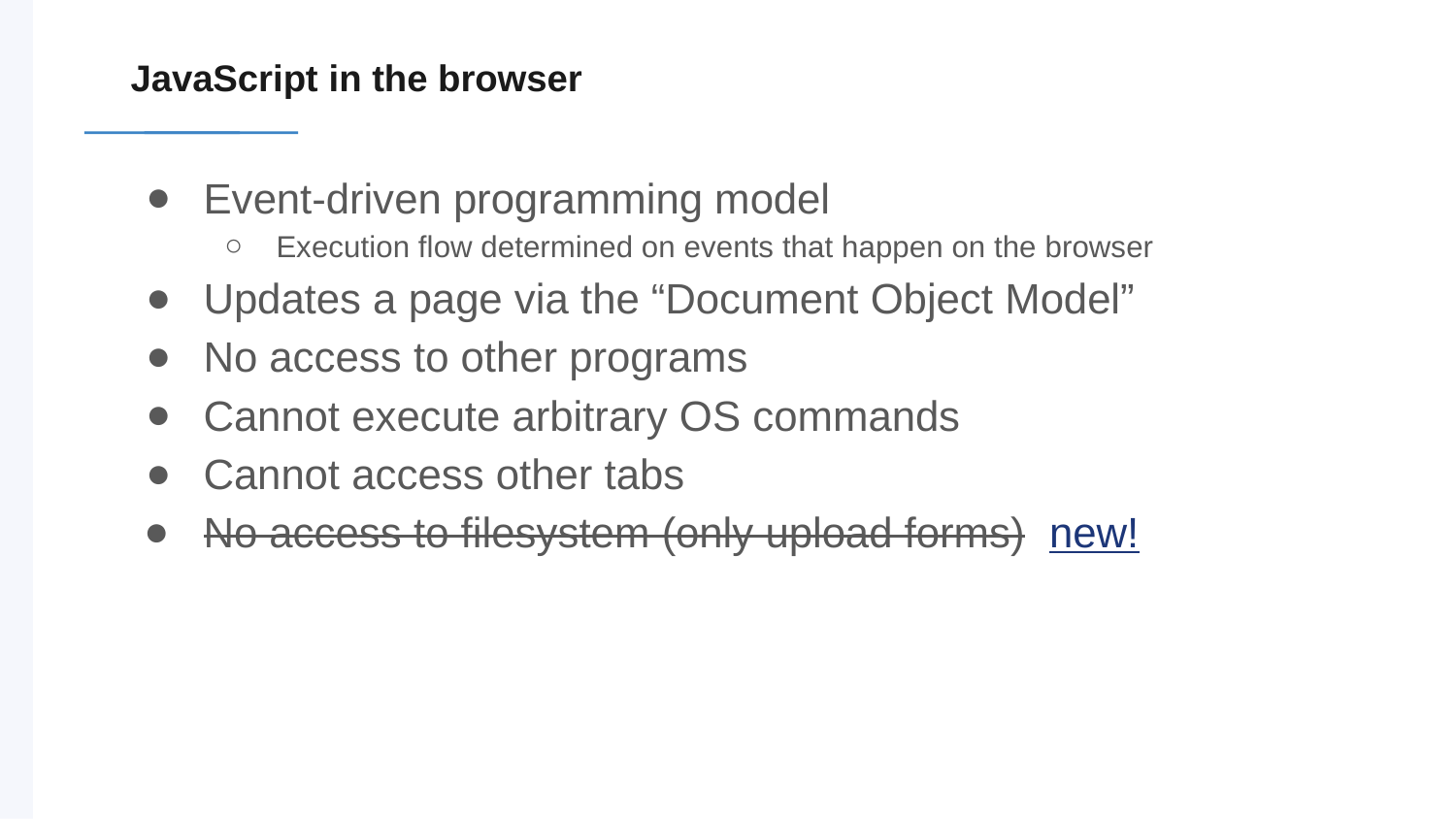

# JavaScript in the browser
Event-driven programming model
Execution flow determined on events that happen on the browser
Updates a page via the “Document Object Model”
No access to other programs
Cannot execute arbitrary OS commands
Cannot access other tabs
No access to filesystem (only upload forms)  new!